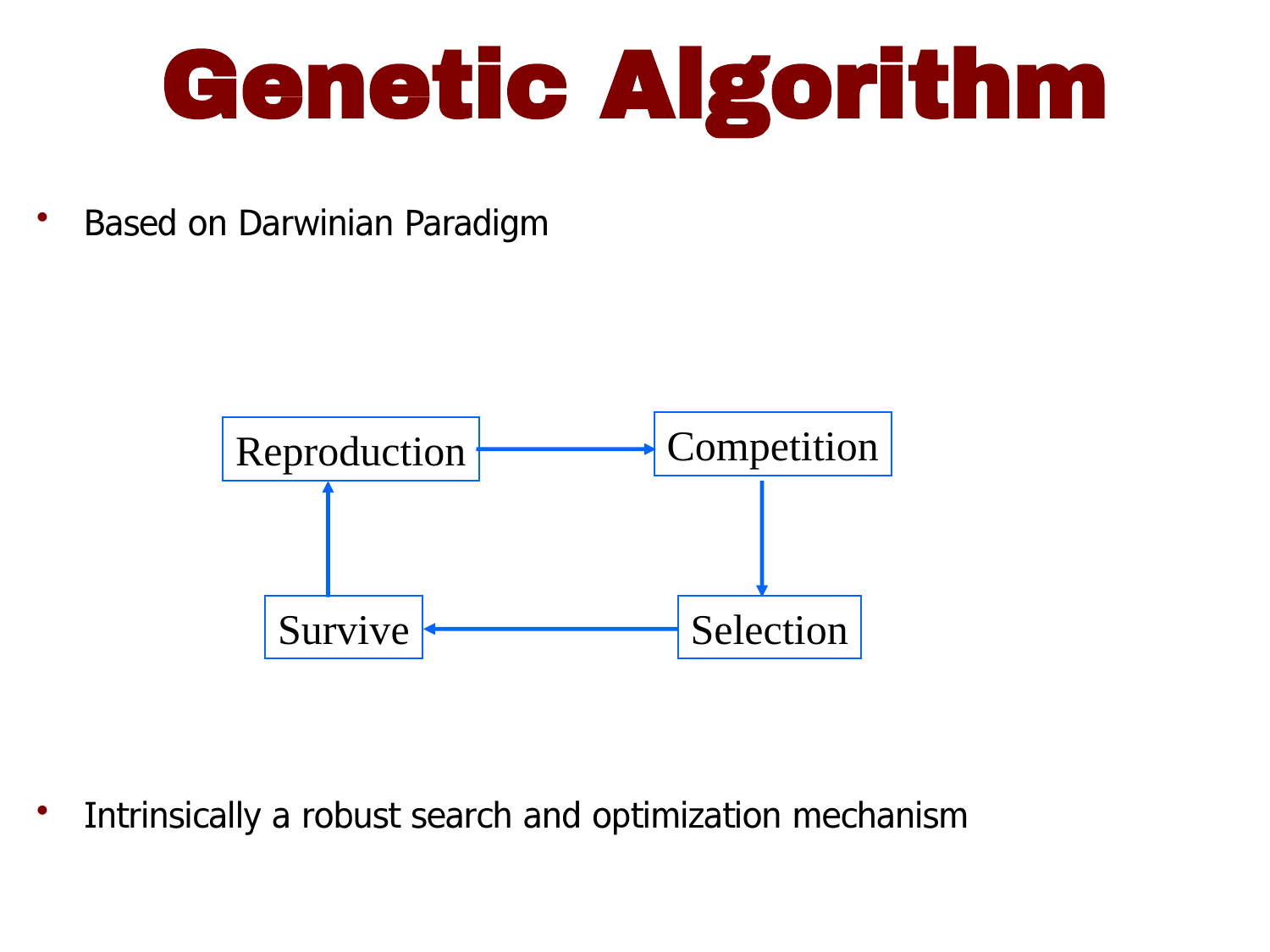

# Genetic Algorithm
Based on Darwinian Paradigm

Intrinsically a robust search and optimization mechanism
Competition
Reproduction

Survive
Selection